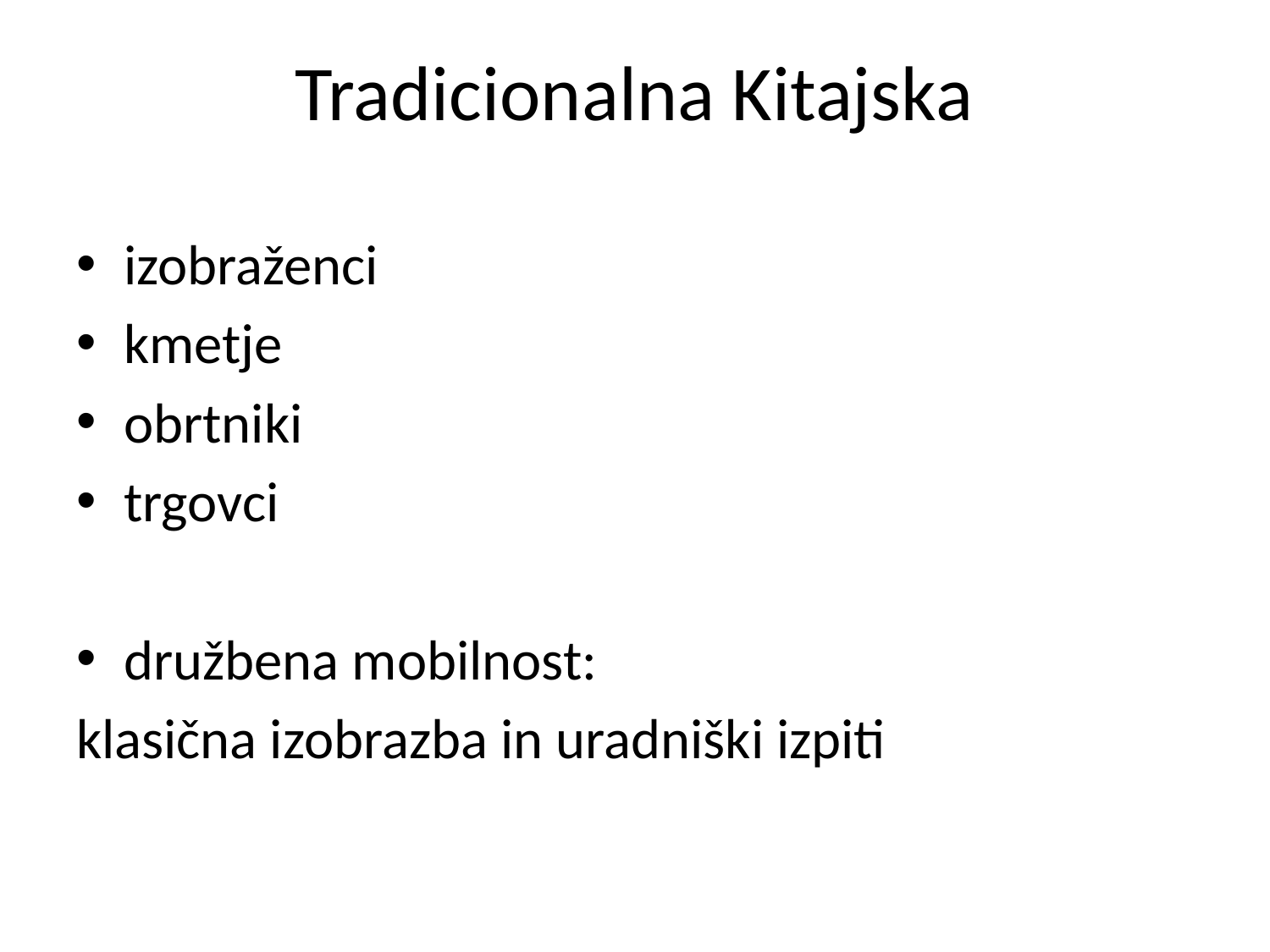

# Tradicionalna Kitajska
izobraženci
kmetje
obrtniki
trgovci

družbena mobilnost:
klasična izobrazba in uradniški izpiti